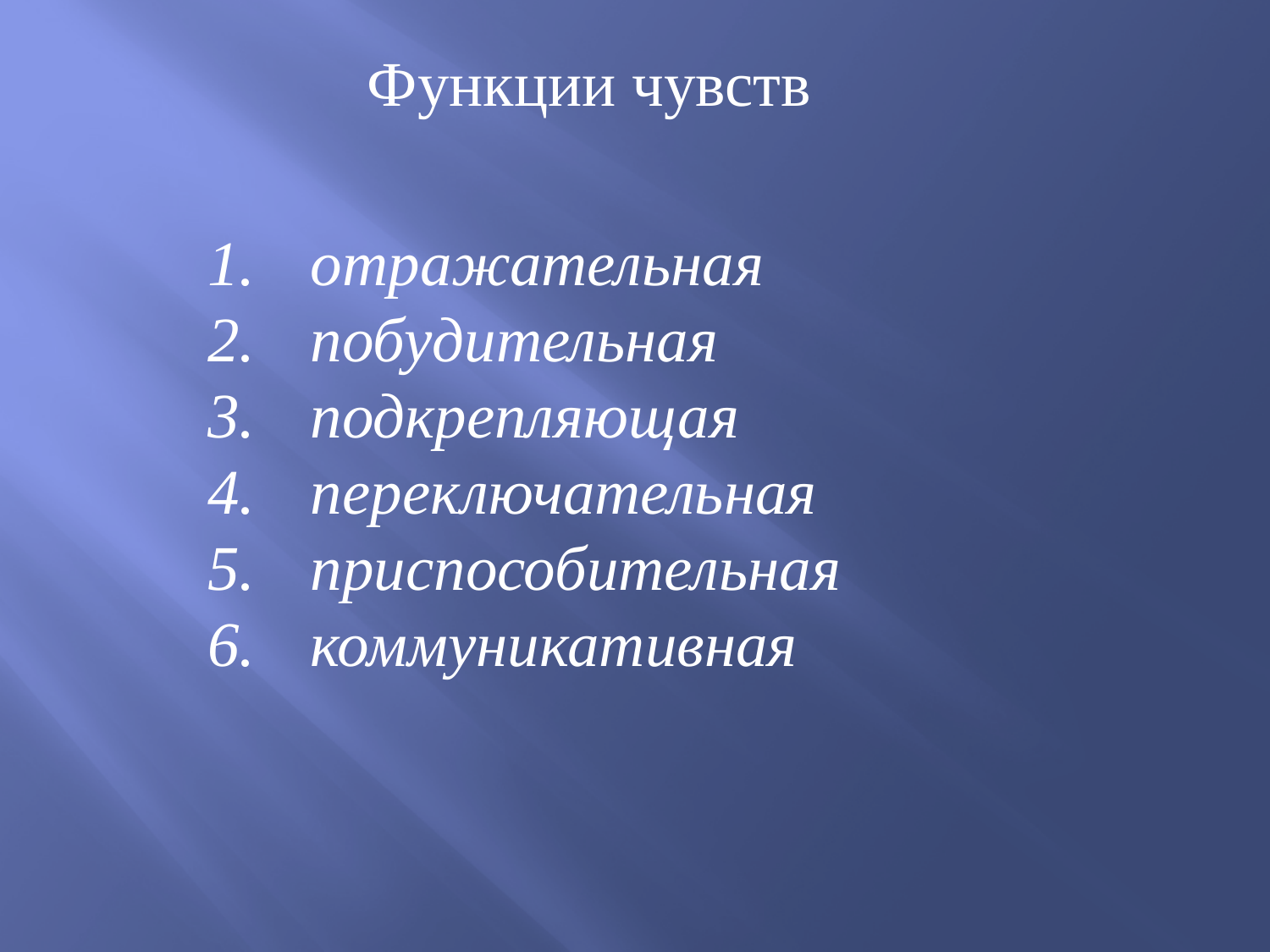

Функции чувств
отражательная
побудительная
подкрепляющая
переключательная
приспособительная
коммуникативная